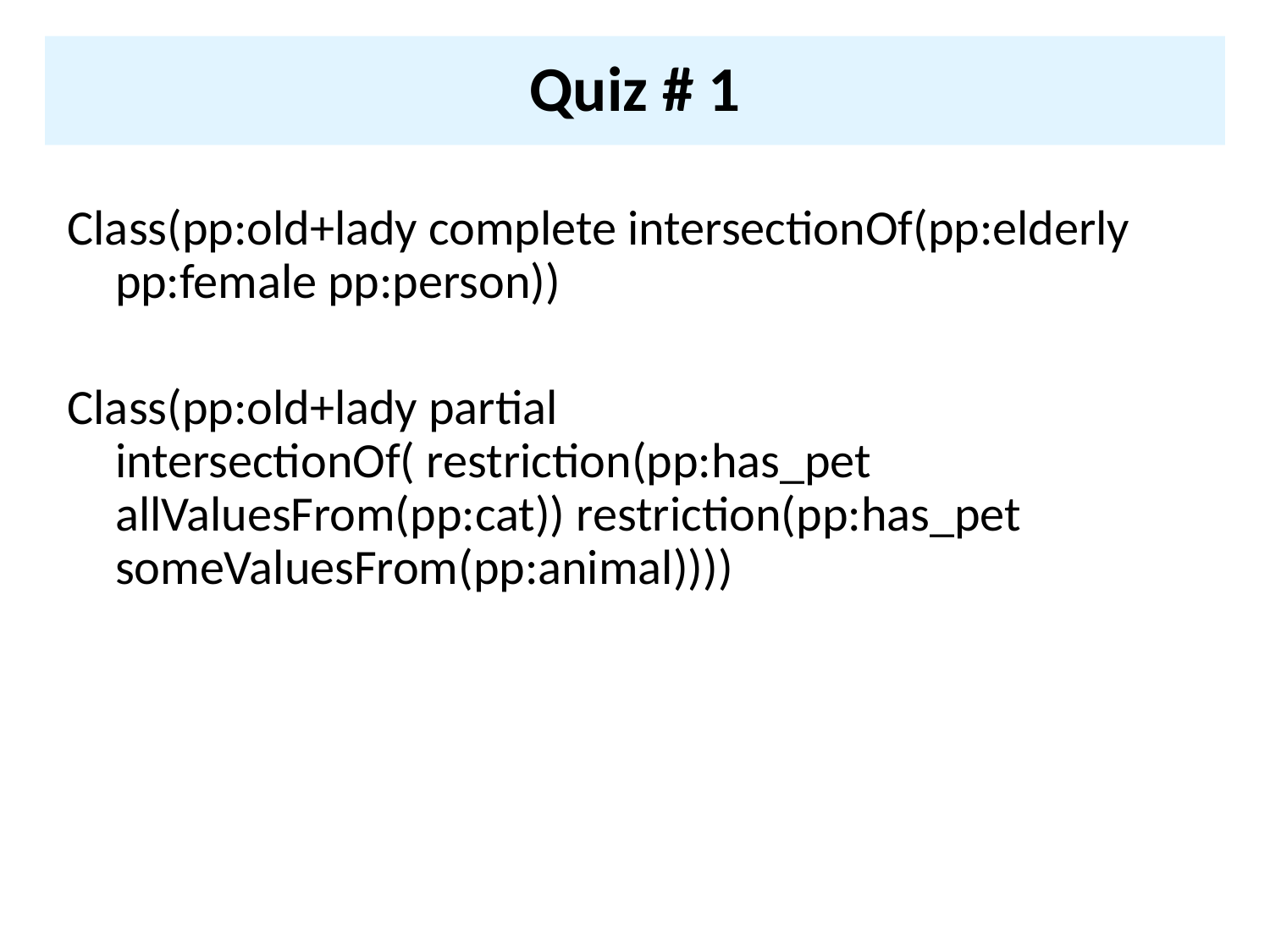

# Quiz # 1
Class(pp:old+lady complete intersectionOf(pp:elderly pp:female pp:person))

Class(pp:old+lady partial intersectionOf( restriction(pp:has_pet allValuesFrom(pp:cat)) restriction(pp:has_pet someValuesFrom(pp:animal))))